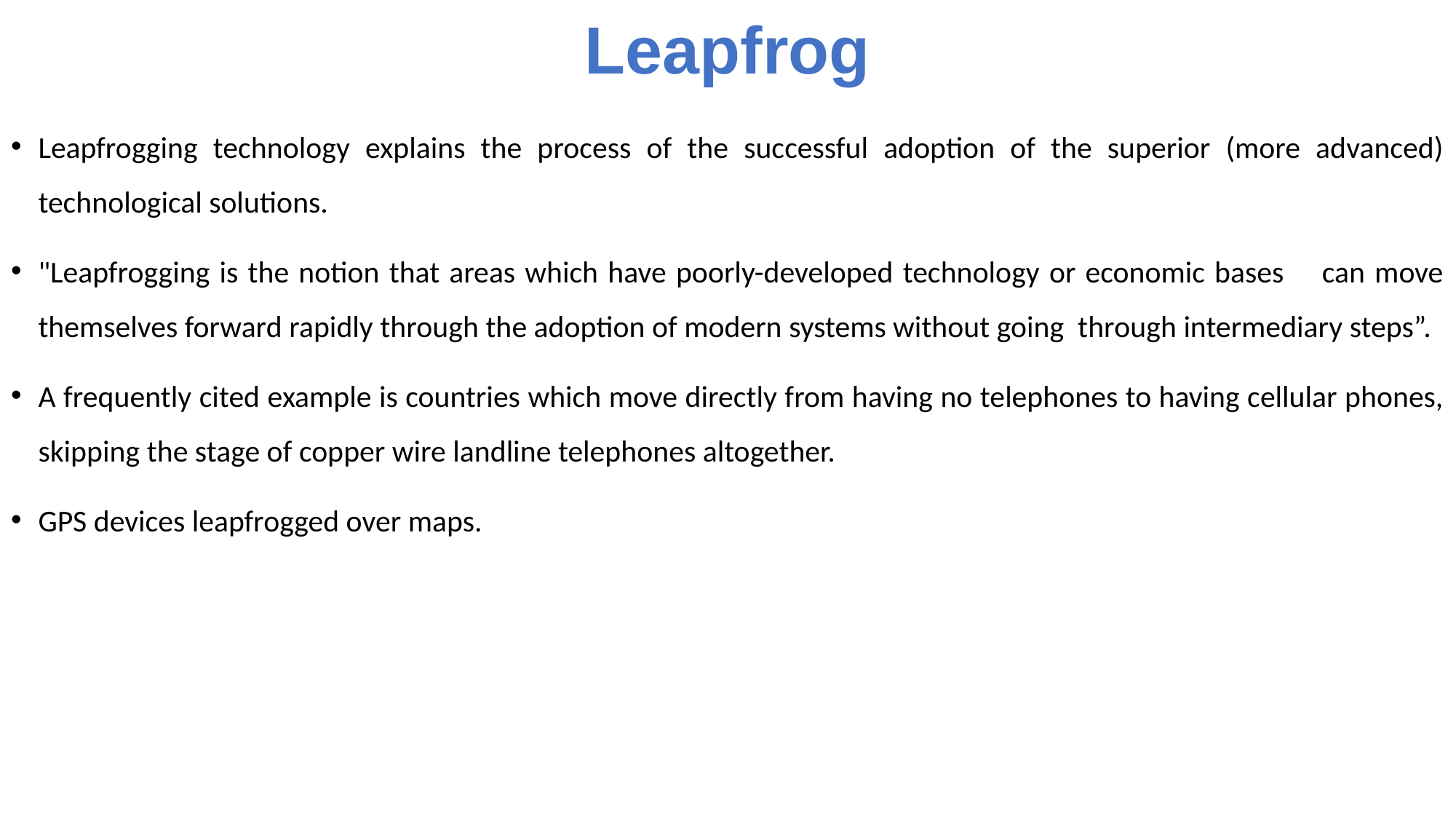

# Leapfrog
Leapfrogging technology explains the process of the successful adoption of the superior (more advanced) technological solutions.
"Leapfrogging is the notion that areas which have poorly-developed technology or economic bases    can move themselves forward rapidly through the adoption of modern systems without going  through intermediary steps”.
A frequently cited example is countries which move directly from having no telephones to having cellular phones, skipping the stage of copper wire landline telephones altogether.
GPS devices leapfrogged over maps.